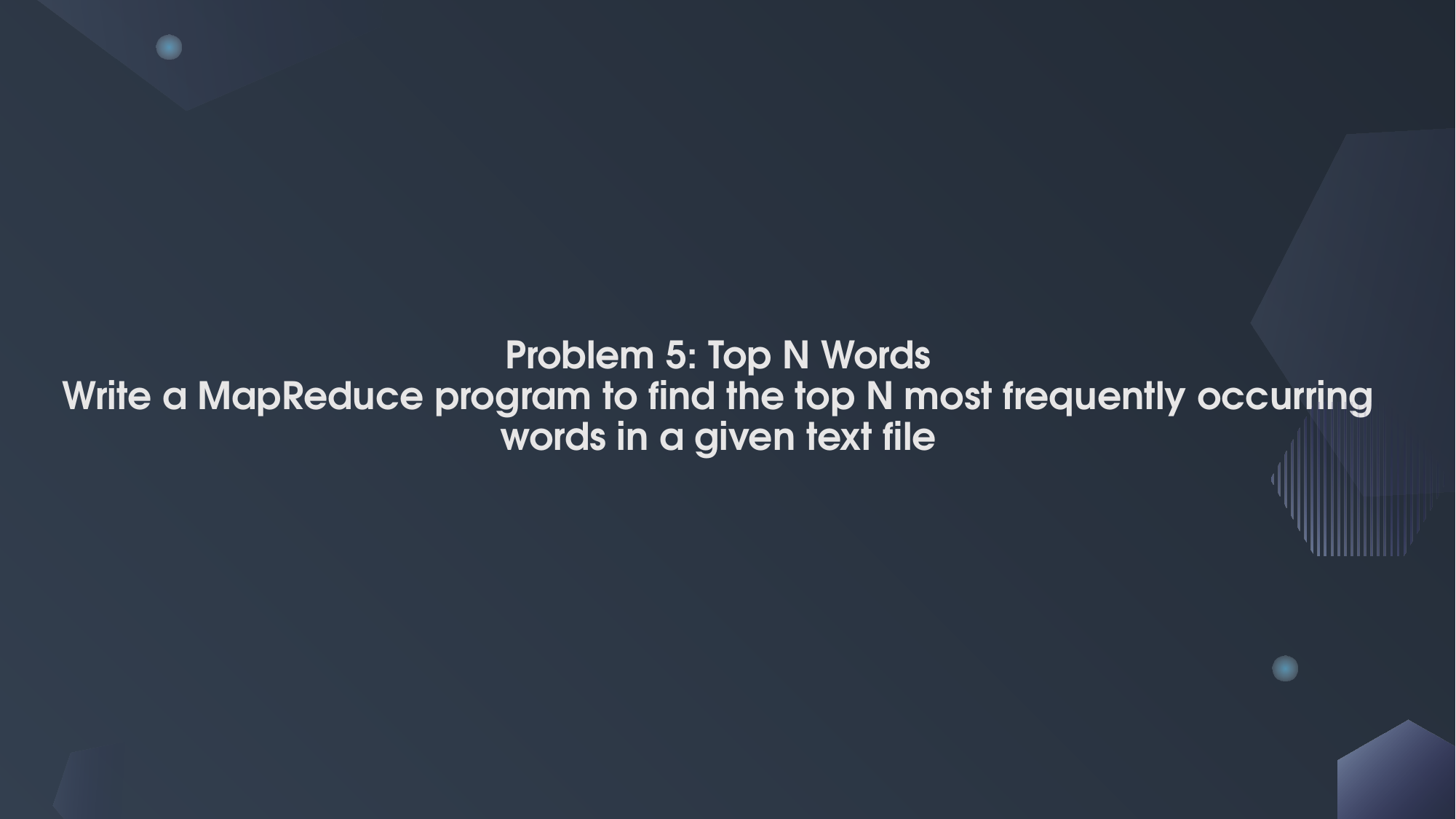

Problem 5: Top N Words
Write a MapReduce program to find the top N most frequently occurring words in a given text file